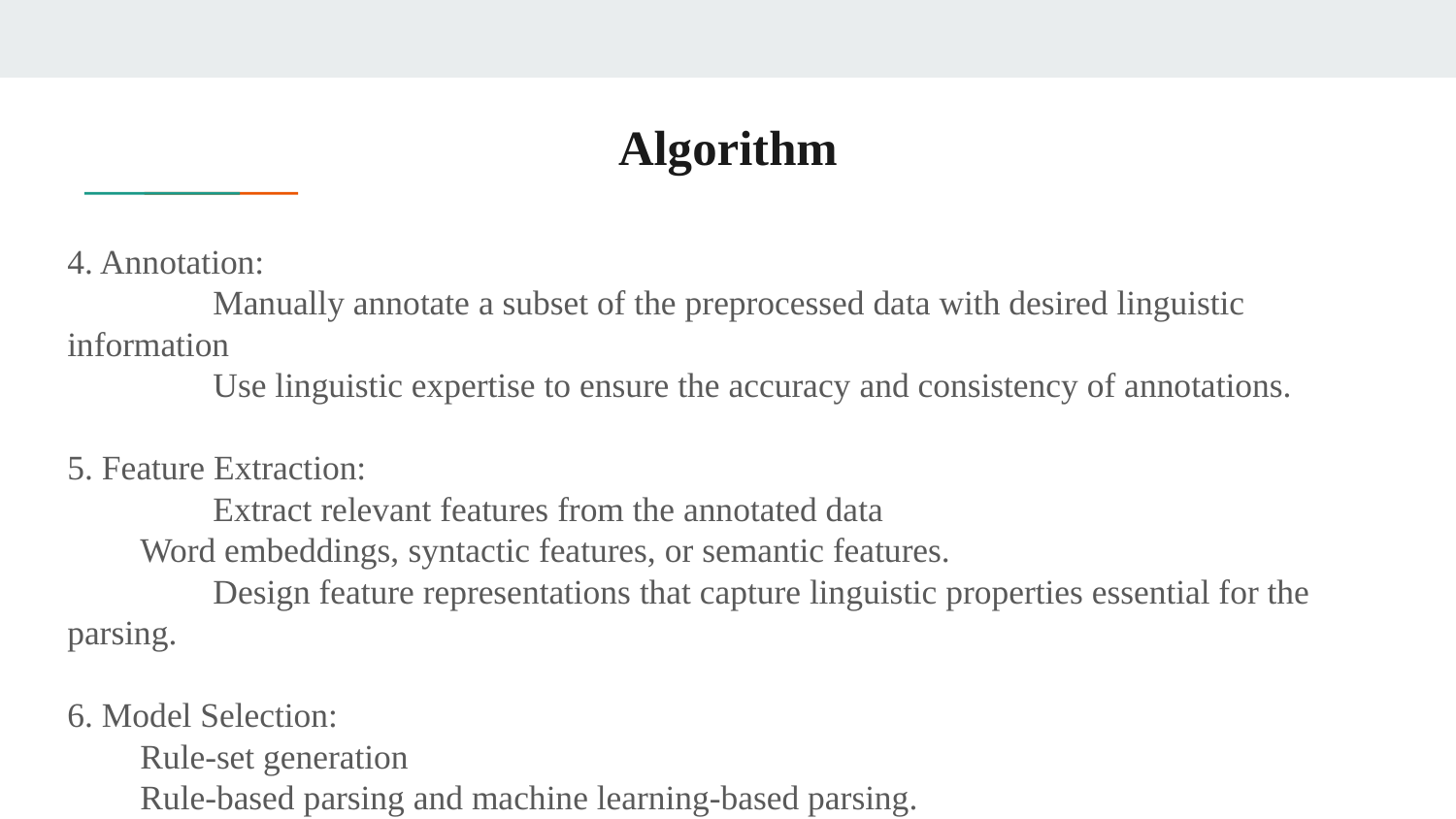

# Algorithm
4. Annotation:
	Manually annotate a subset of the preprocessed data with desired linguistic information
	Use linguistic expertise to ensure the accuracy and consistency of annotations.

5. Feature Extraction:
	Extract relevant features from the annotated data
Word embeddings, syntactic features, or semantic features.
	Design feature representations that capture linguistic properties essential for the parsing.

6. Model Selection:
Rule-set generation
Rule-based parsing and machine learning-based parsing.